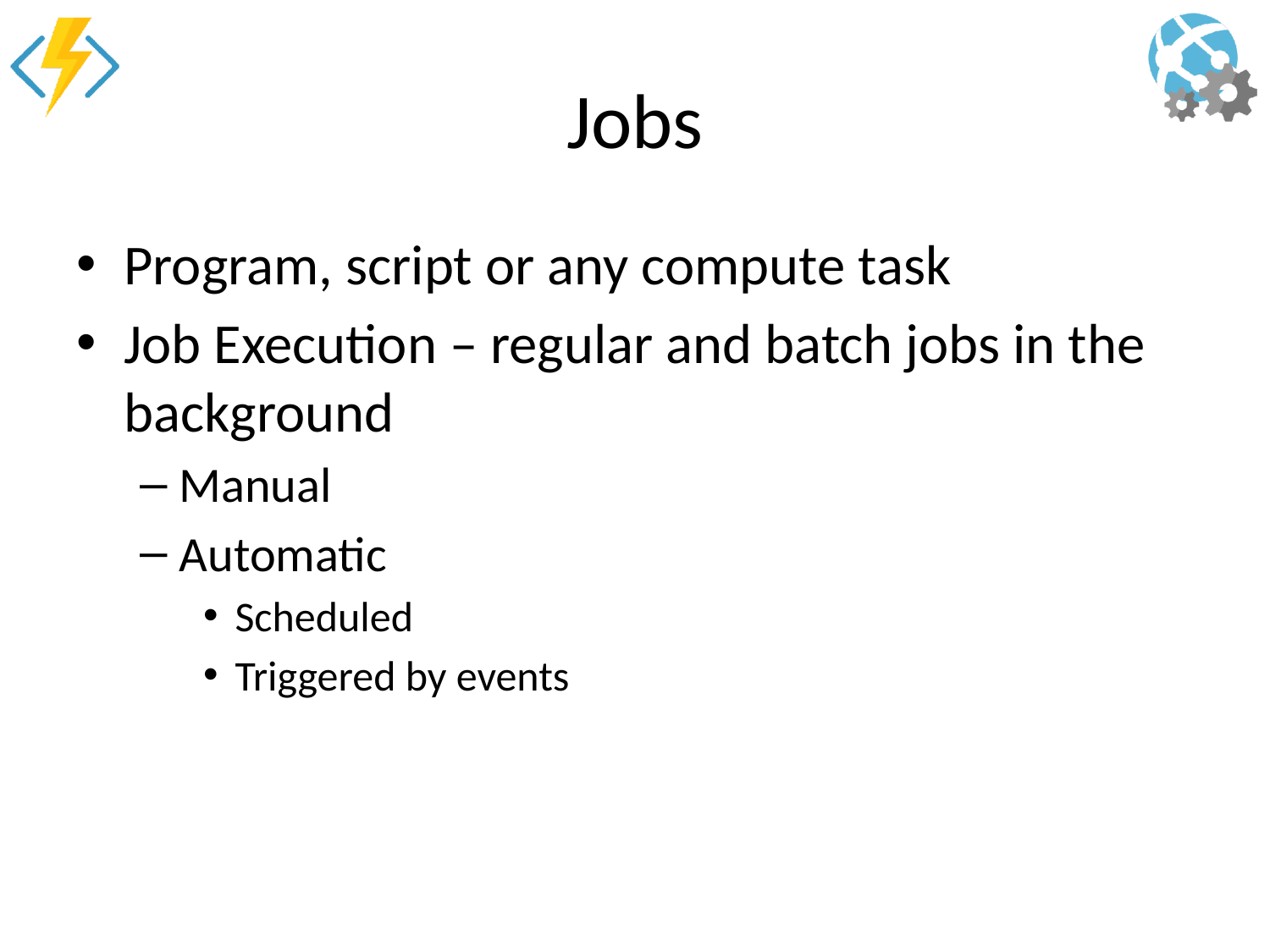

# Jobs
Program, script or any compute task
Job Execution – regular and batch jobs in the background
Manual
Automatic
Scheduled
Triggered by events